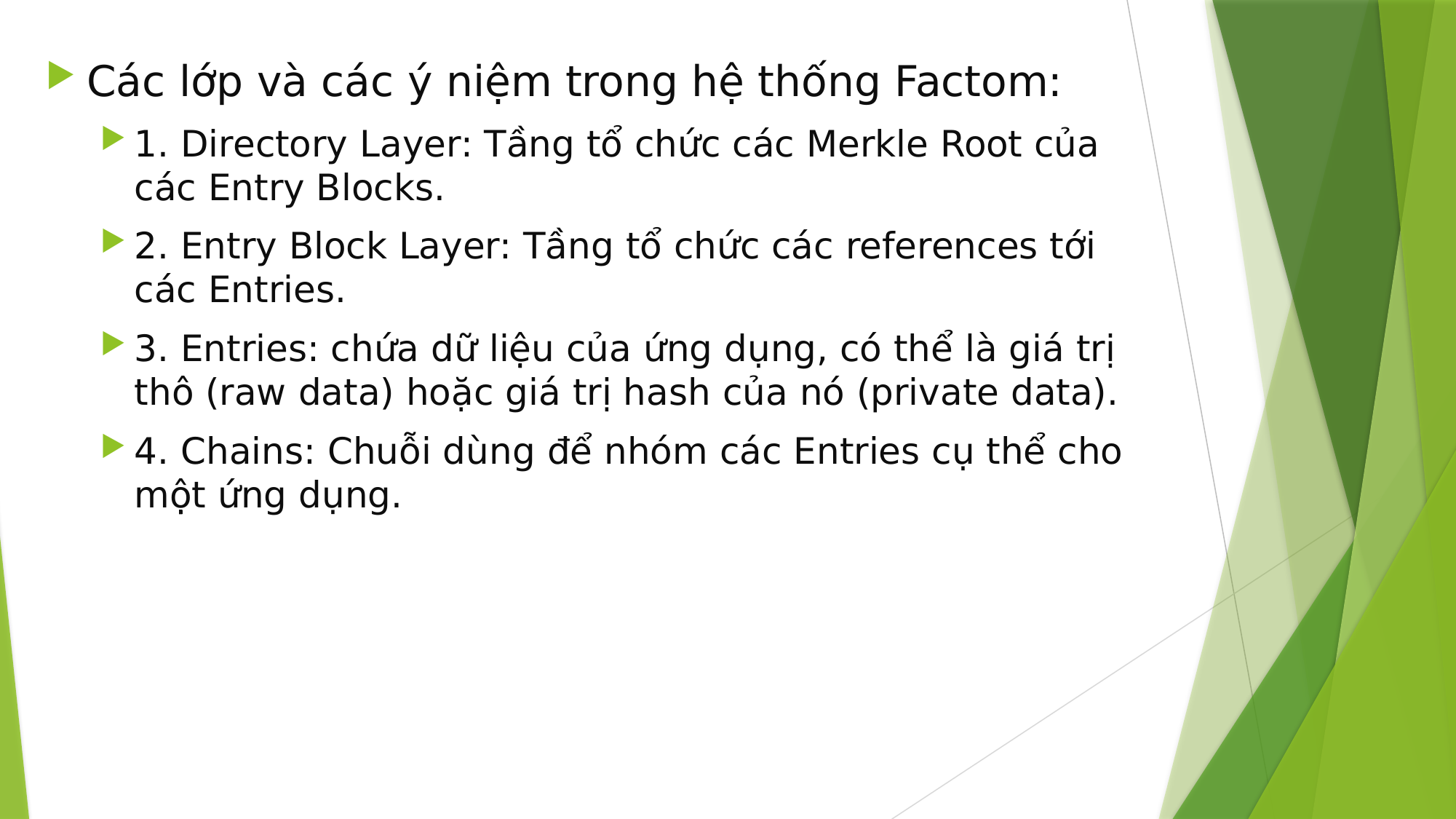

Các lớp và các ý niệm trong hệ thống Factom:
1. Directory Layer: Tầng tổ chức các Merkle Root của các Entry Blocks.
2. Entry Block Layer: Tầng tổ chức các references tới các Entries.
3. Entries: chứa dữ liệu của ứng dụng, có thể là giá trị thô (raw data) hoặc giá trị hash của nó (private data).
4. Chains: Chuỗi dùng để nhóm các Entries cụ thể cho một ứng dụng.
31